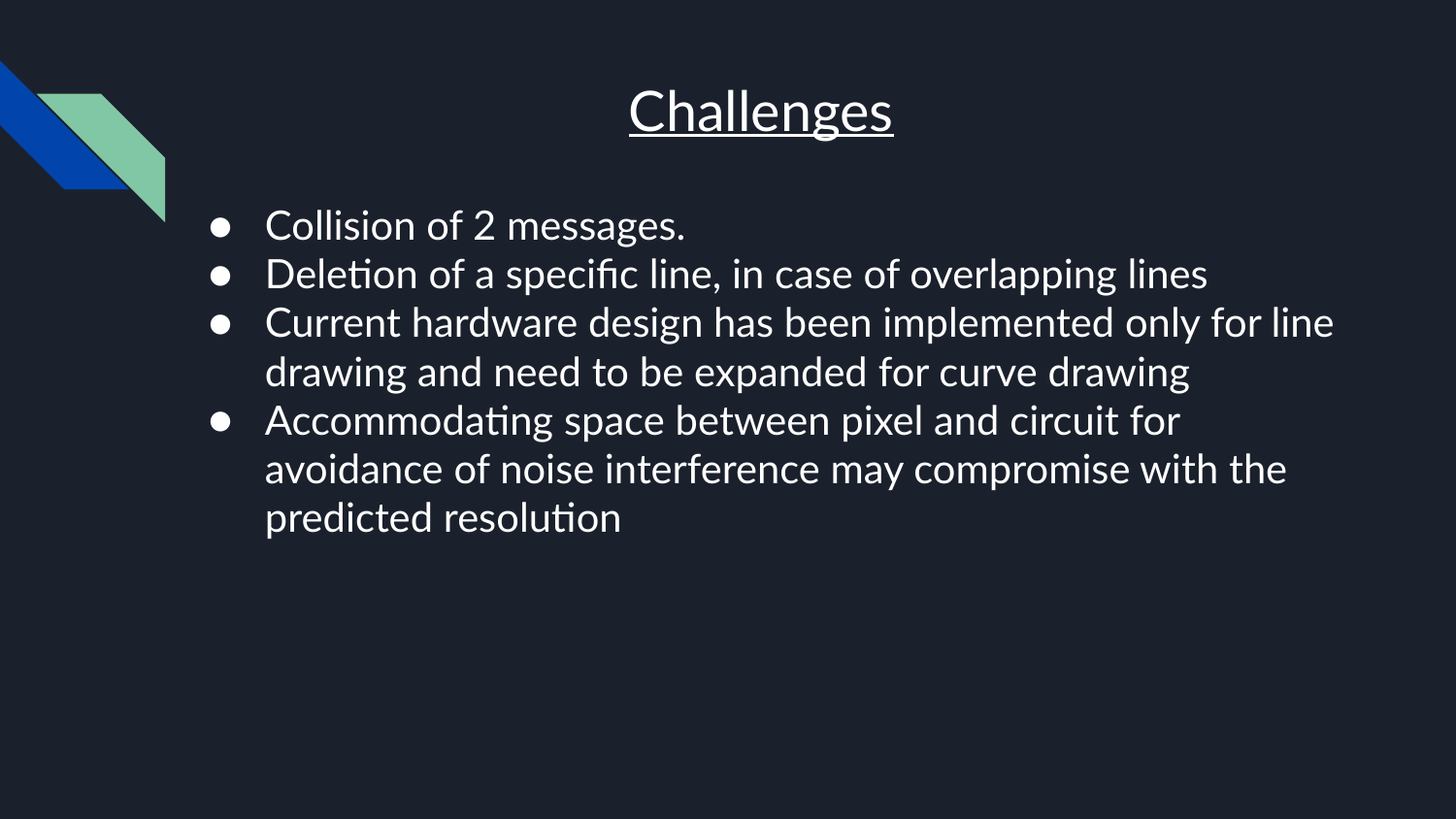

# Challenges
Collision of 2 messages.
Deletion of a specific line, in case of overlapping lines
Current hardware design has been implemented only for line drawing and need to be expanded for curve drawing
Accommodating space between pixel and circuit for avoidance of noise interference may compromise with the predicted resolution